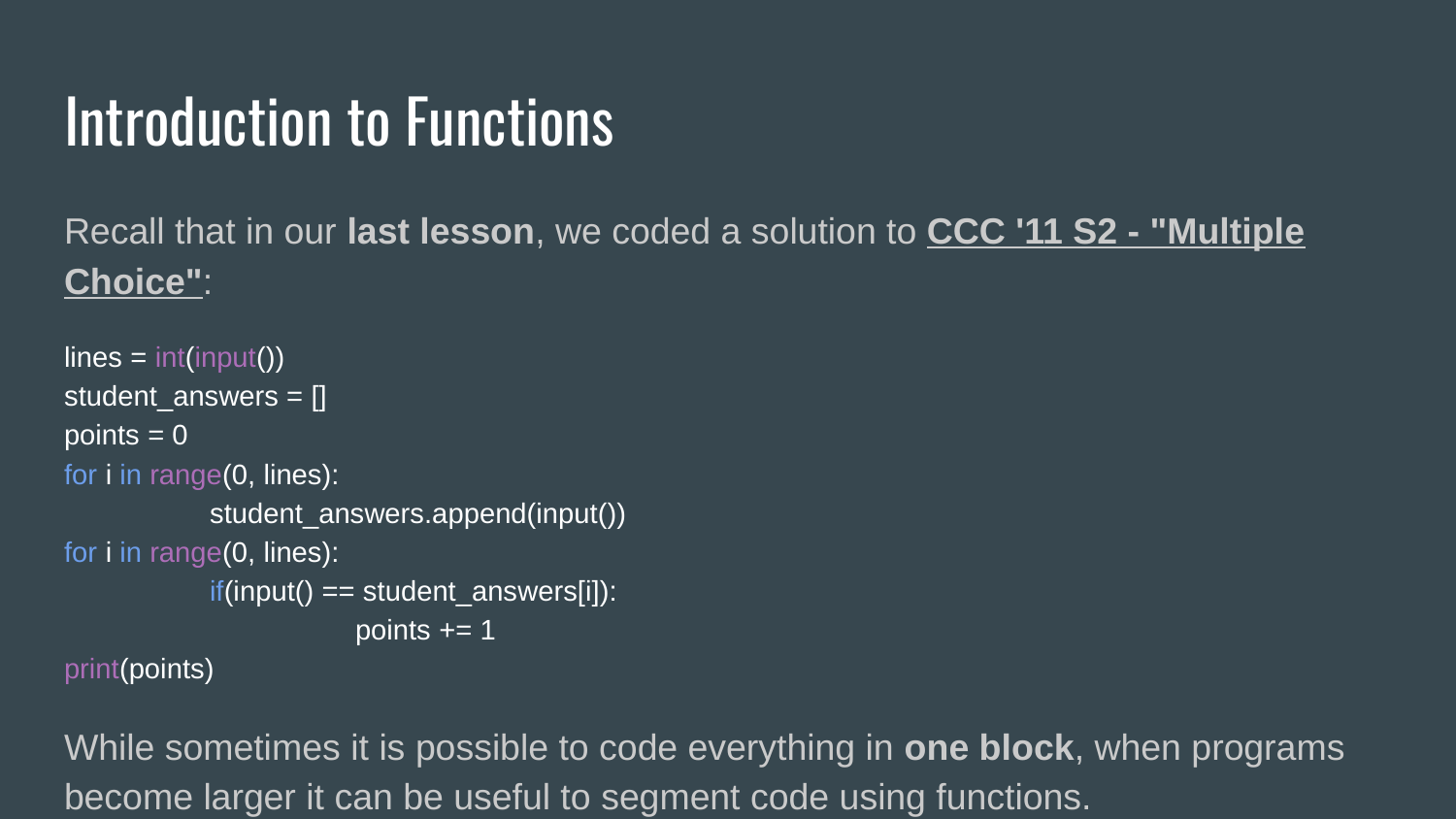

# Introduction to Functions
Recall that in our last lesson, we coded a solution to CCC '11 S2 - "Multiple Choice":
lines = int(input())
student_answers = []
points = 0
for i in range(0, lines):
	student_answers.append(input())
for i in range(0, lines):
	if(input() == student_answers[i]):
    		points += 1
print(points)
While sometimes it is possible to code everything in one block, when programs become larger it can be useful to segment code using functions.